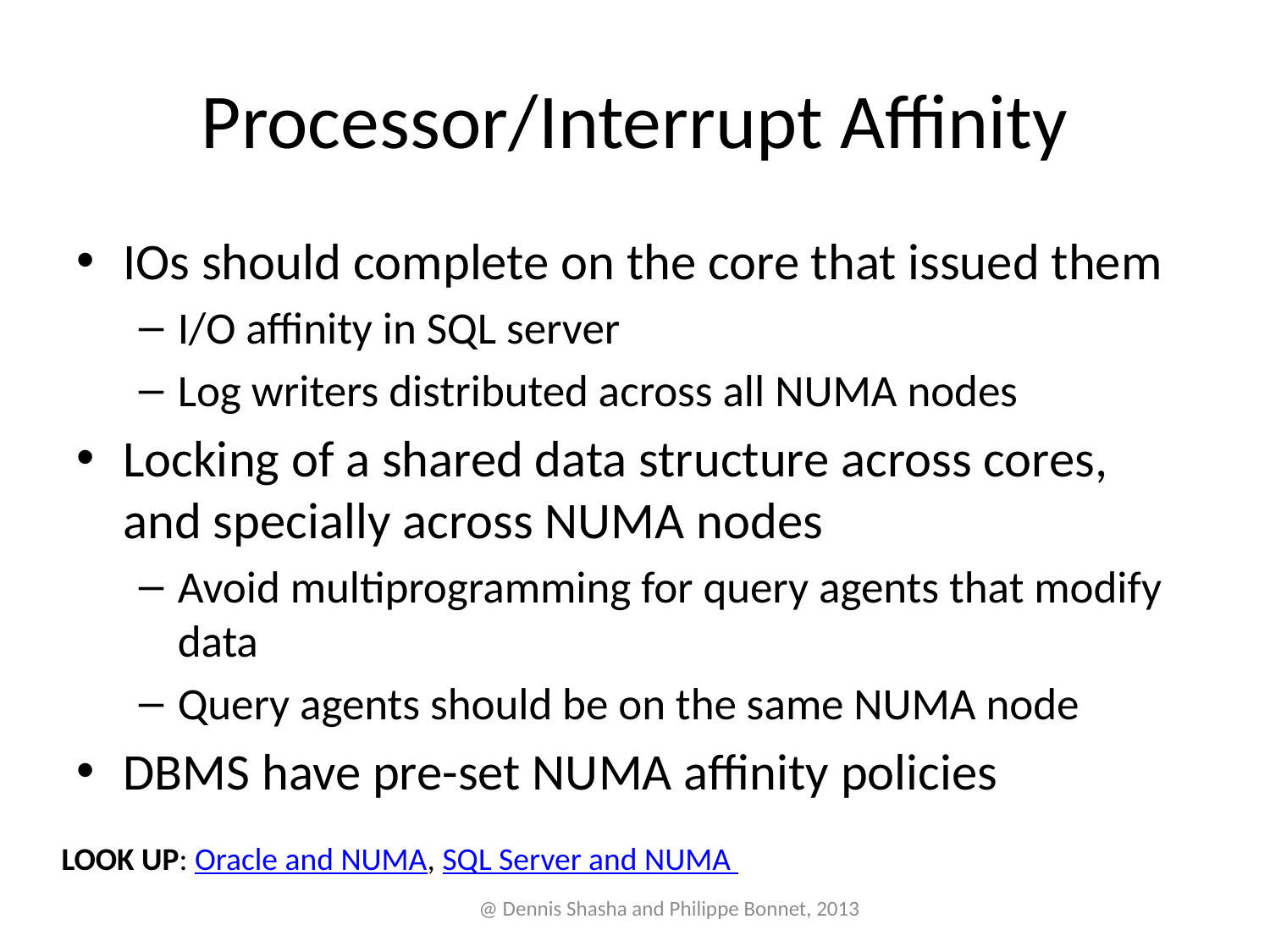

# Processor/Interrupt Affinity
IOs should complete on the core that issued them
I/O affinity in SQL server
Log writers distributed across all NUMA nodes
Locking of a shared data structure across cores, and specially across NUMA nodes
Avoid multiprogramming for query agents that modify data
Query agents should be on the same NUMA node
DBMS have pre-set NUMA affinity policies
LOOK UP: Oracle and NUMA, SQL Server and NUMA
@ Dennis Shasha and Philippe Bonnet, 2013